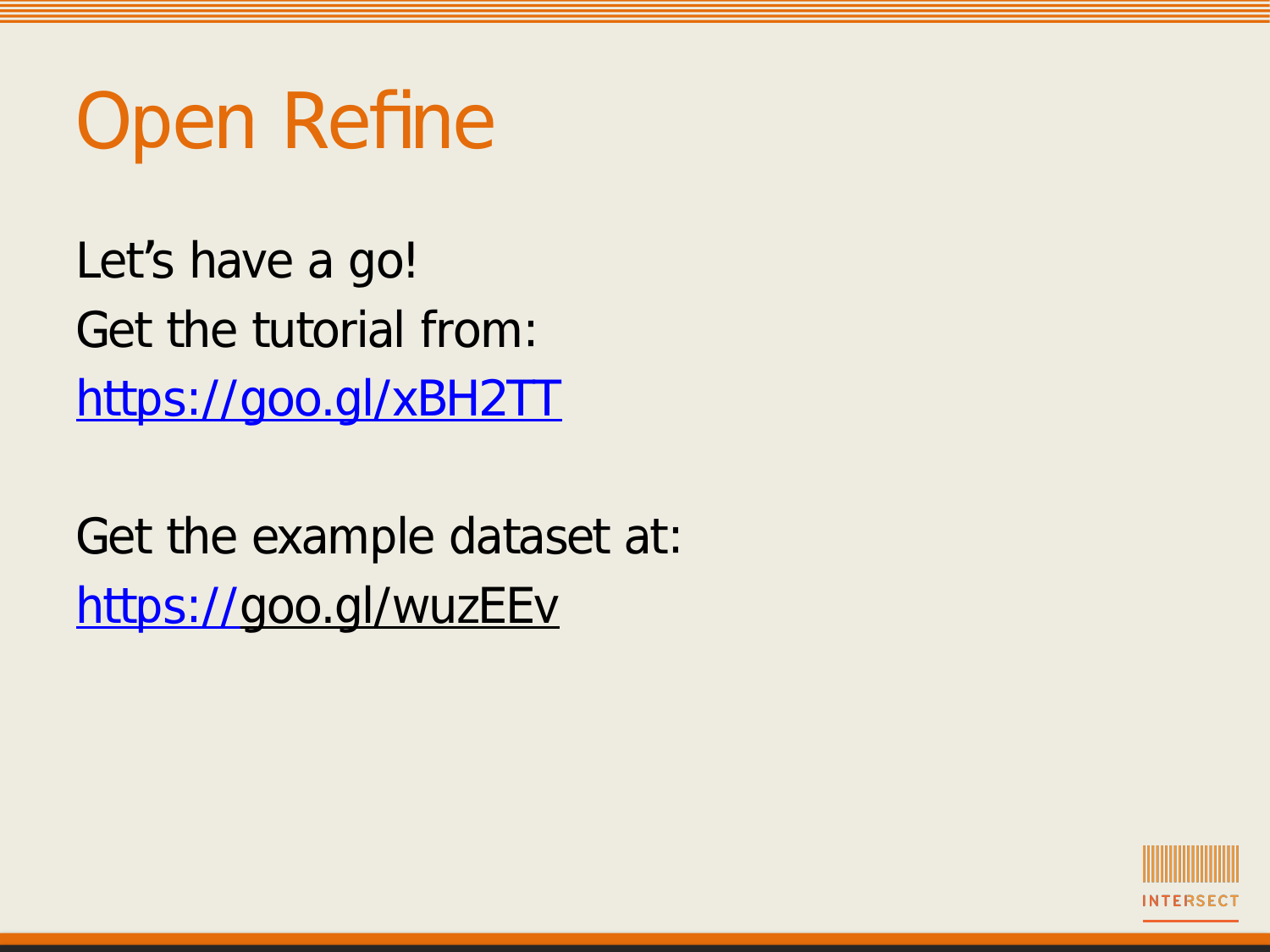

# Open Refine
Let’s have a go!
Get the tutorial from:
https://goo.gl/xBH2TT

Get the example dataset at:
https://goo.gl/wuzEEv